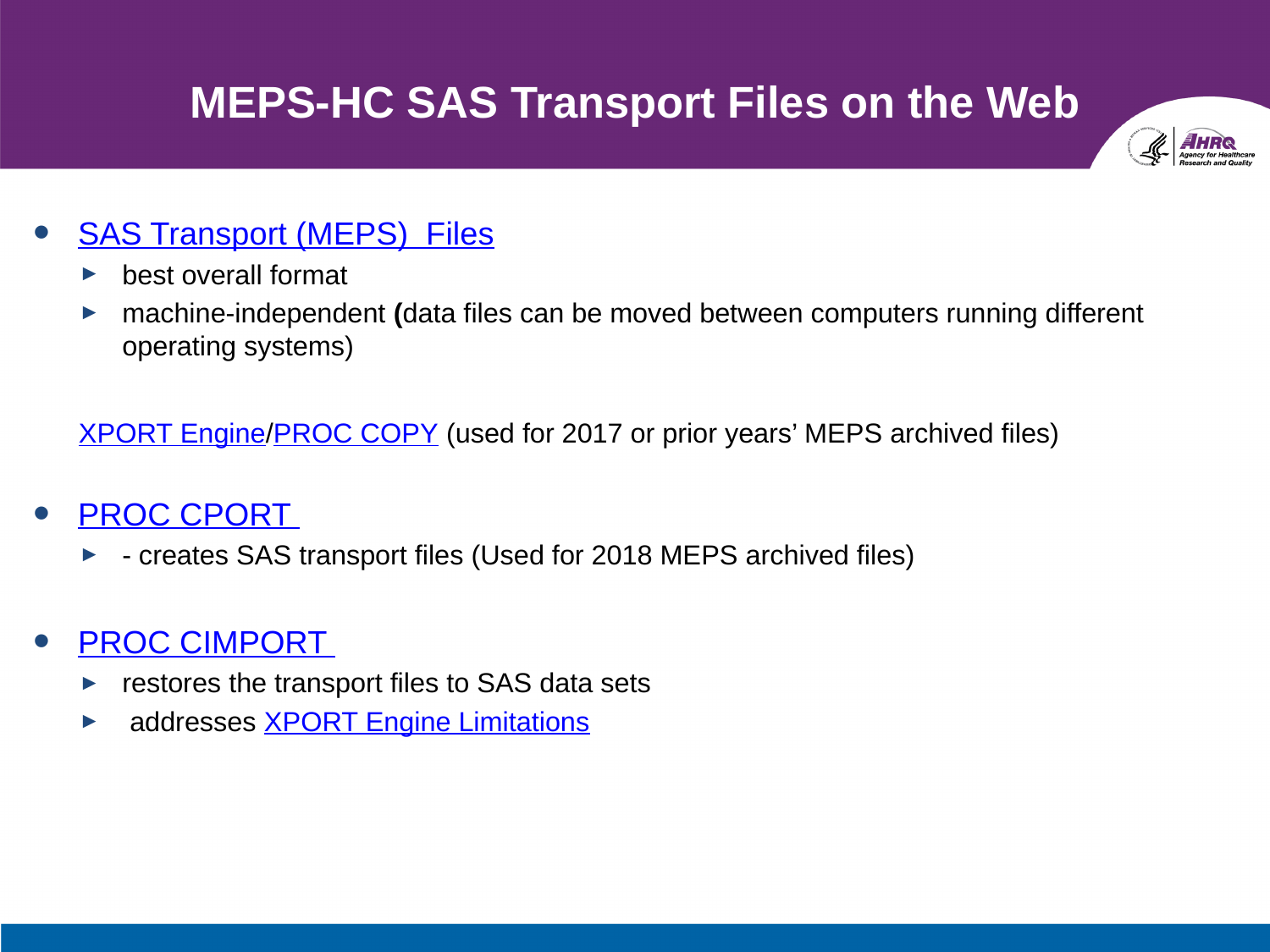

# MEPS-HC SAS Transport Files on the Web

SAS Transport (MEPS)  Files
best overall format
machine-independent (data files can be moved between computers running different operating systems)

XPORT Engine/PROC COPY (used for 2017 or prior years’ MEPS archived files)

PROC CPORT
- creates SAS transport files (Used for 2018 MEPS archived files)

PROC CIMPORT
restores the transport files to SAS data sets
 addresses XPORT Engine Limitations